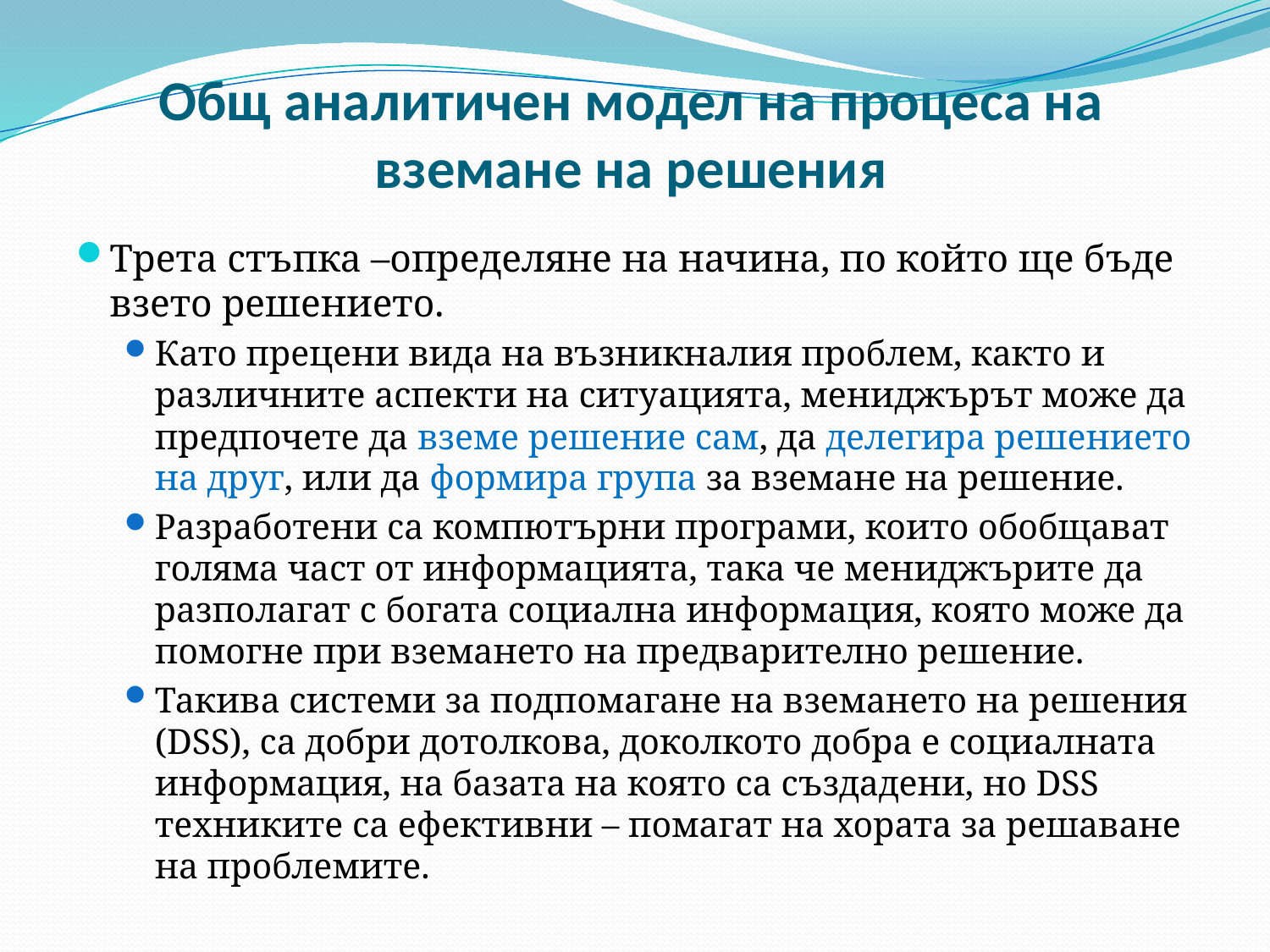

# Общ аналитичен модел на процеса на вземане на решения
Трета стъпка –определяне на начина, по който ще бъде взето решението.
Като прецени вида на възникналия проблем, както и различните аспекти на ситуацията, мениджърът може да предпочете да вземе решение сам, да делегира решението на друг, или да формира група за вземане на решение.
Разработени са компютърни програми, които обобщават голяма част от информацията, така че мениджърите да разполагат с богата социална информация, която може да помогне при вземането на предварително решение.
Такива системи за подпомагане на вземането на решения (DSS), са добри дотолкова, доколкото добра е социалната информация, на базата на която са създадени, но DSS техниките са ефективни – помагат на хората за решаване на проблемите.